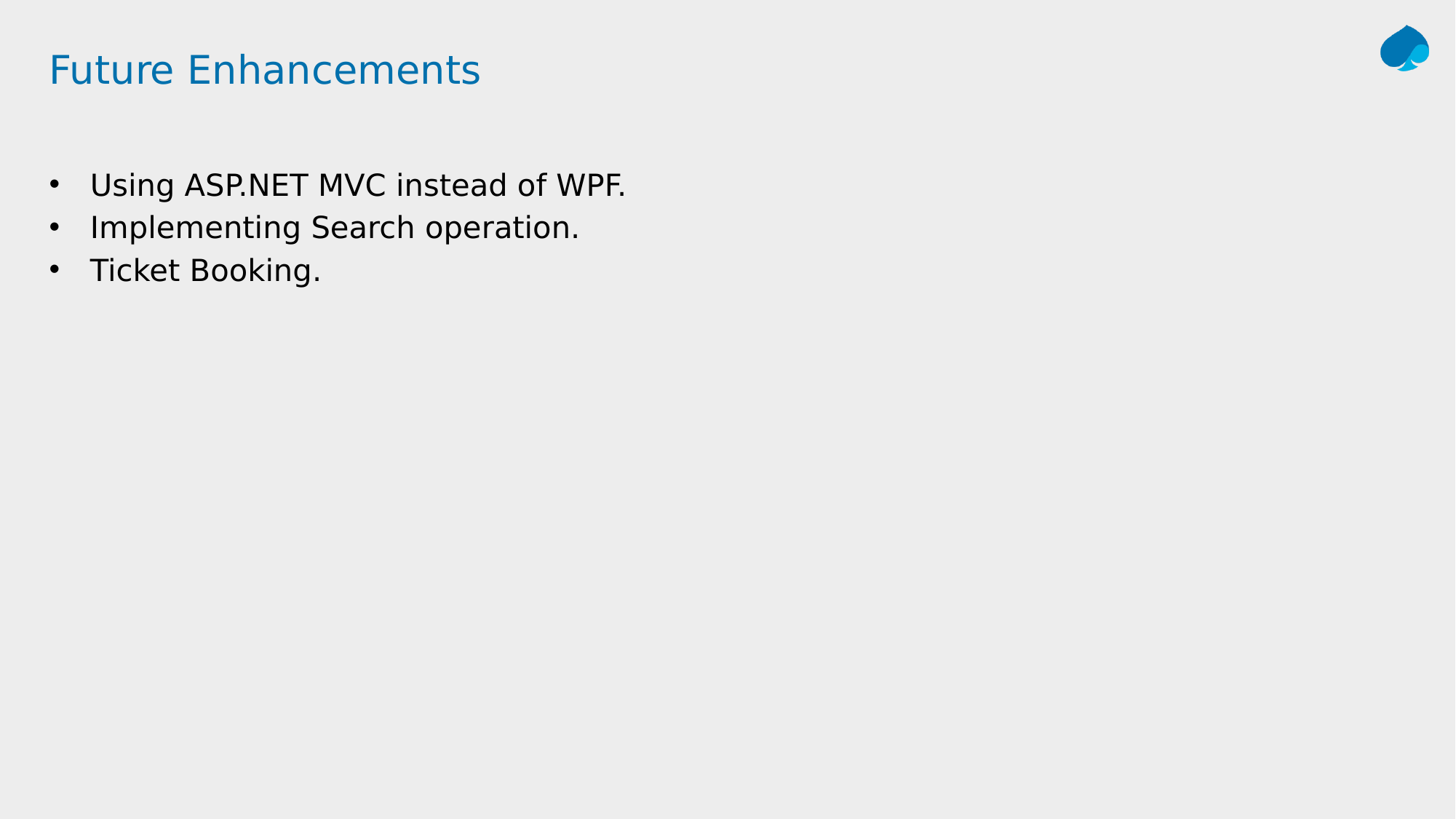

# Future Enhancements
Using ASP.NET MVC instead of WPF.
Implementing Search operation.
Ticket Booking.